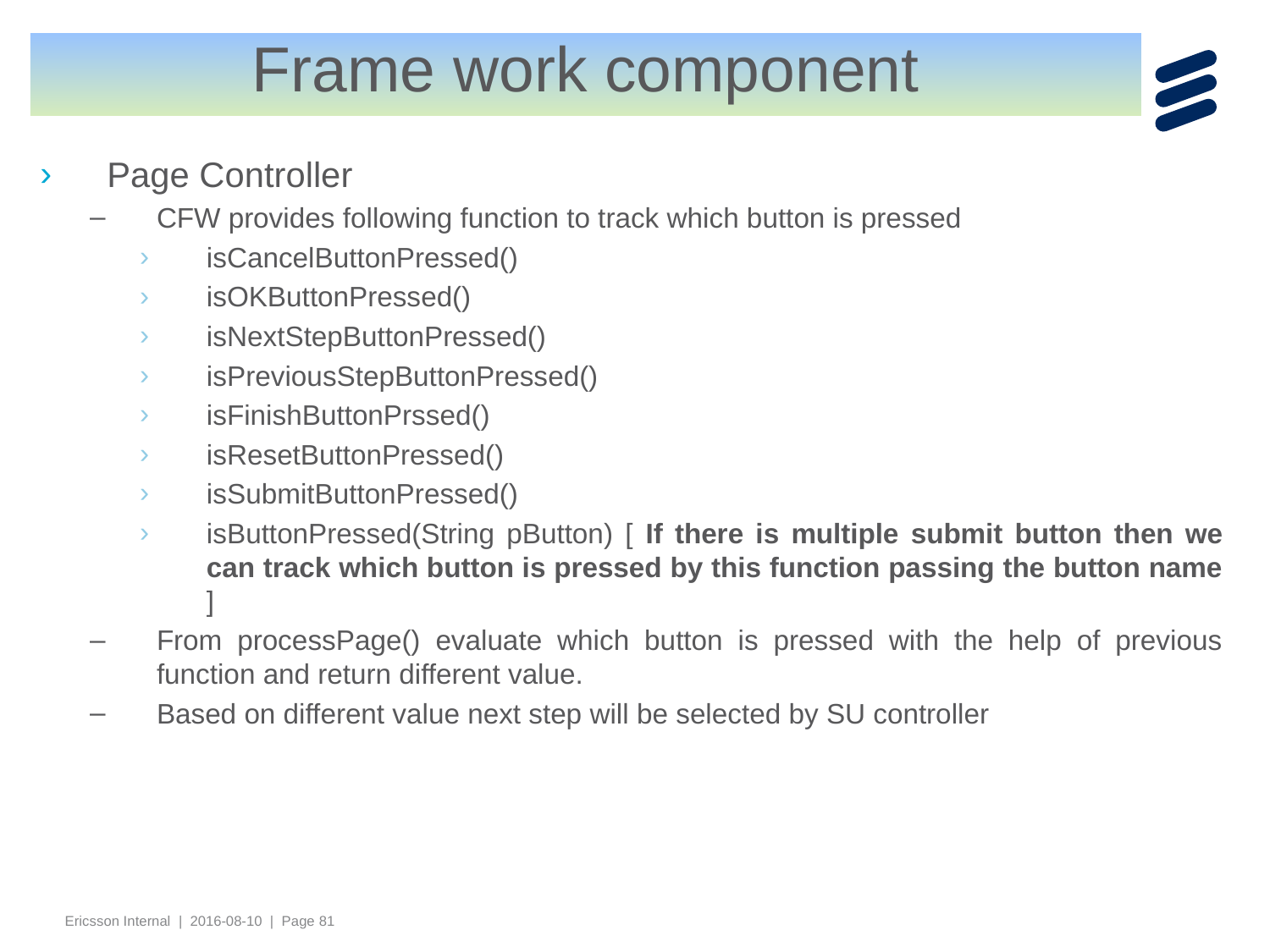

# Frame work component
Page Controller
CFW provides following function to track which button is pressed
isCancelButtonPressed()
isOKButtonPressed()
isNextStepButtonPressed()
isPreviousStepButtonPressed()
isFinishButtonPrssed()
isResetButtonPressed()
isSubmitButtonPressed()
isButtonPressed(String pButton) [ If there is multiple submit button then we can track which button is pressed by this function passing the button name ]
From processPage() evaluate which button is pressed with the help of previous function and return different value.
Based on different value next step will be selected by SU controller